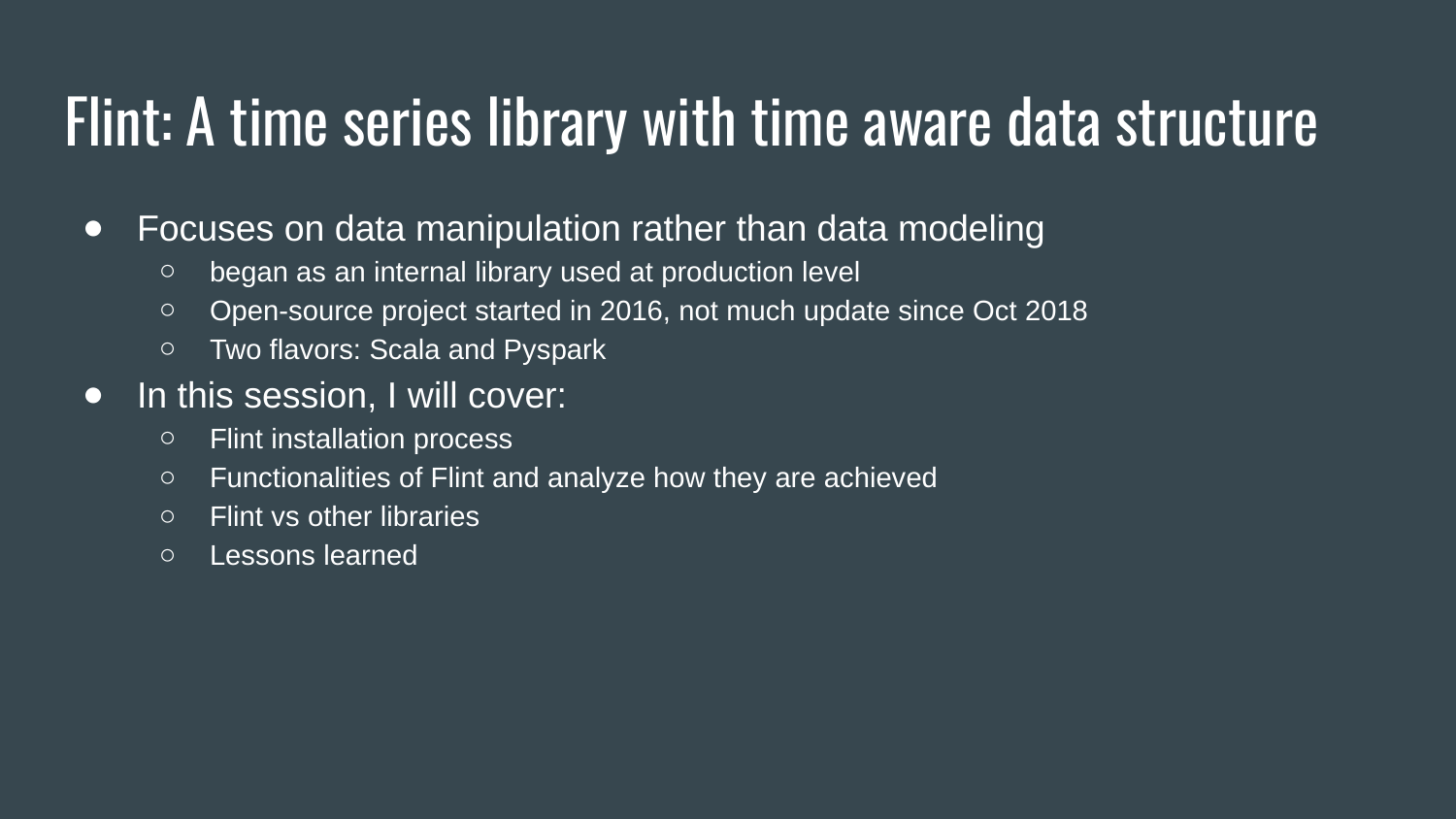

# Flint: A time series library with time aware data structure
Focuses on data manipulation rather than data modeling
began as an internal library used at production level
Open-source project started in 2016, not much update since Oct 2018
Two flavors: Scala and Pyspark
In this session, I will cover:
Flint installation process
Functionalities of Flint and analyze how they are achieved
Flint vs other libraries
Lessons learned